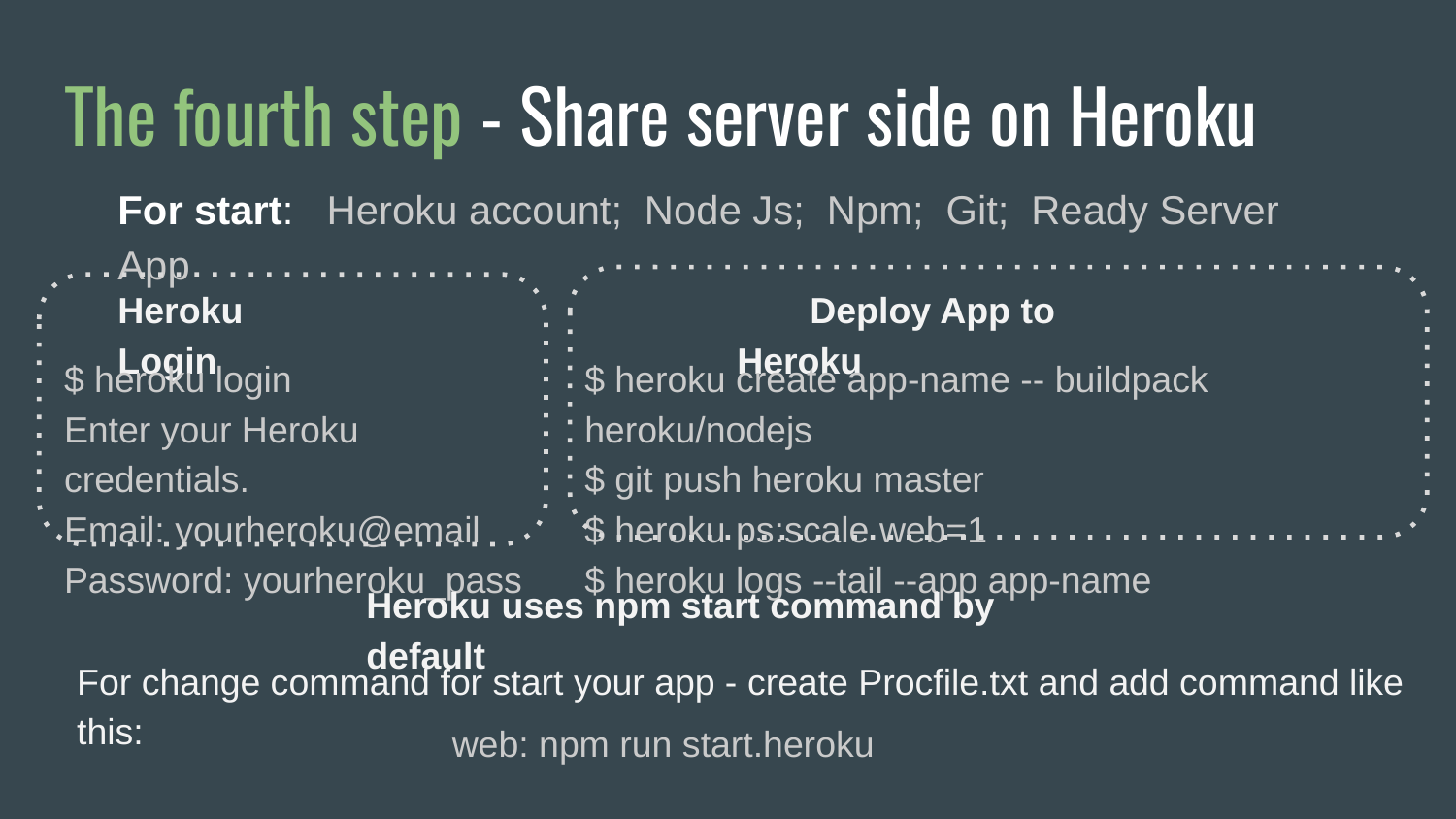

# The fourth step - Share server side on Heroku
For start:   Heroku account;  Node Js;  Npm;  Git;  Ready Server App
Heroku Login

Deploy App to Heroku

$ heroku login
Enter your Heroku credentials.
Email: yourheroku@email
Password: yourheroku_pass
$ heroku create app-name -- buildpack heroku/nodejs
$ git push heroku master
$ heroku ps:scale web=1
$ heroku logs --tail --app app-name
Heroku uses npm start command by default
For change command for start your app - create Procfile.txt and add command like this:
web: npm run start.heroku